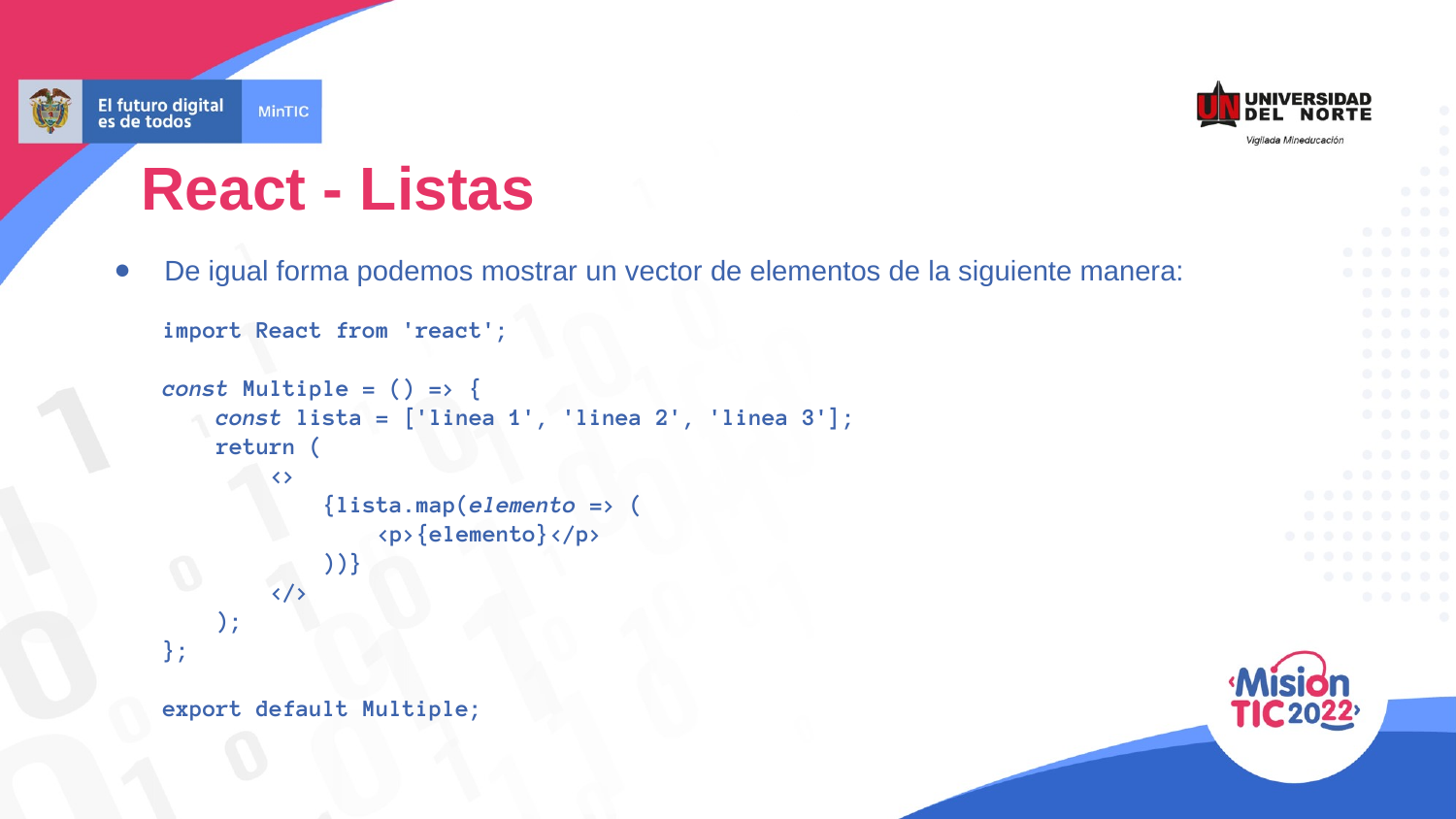

React - Listas
De igual forma podemos mostrar un vector de elementos de la siguiente manera:
import React from 'react';

const Multiple = () => {
    const lista = ['linea 1', 'linea 2', 'linea 3'];
    return (
        <>
            {lista.map(elemento => (
                <p>{elemento}</p>
            ))}
        </>
    );
};

export default Multiple;